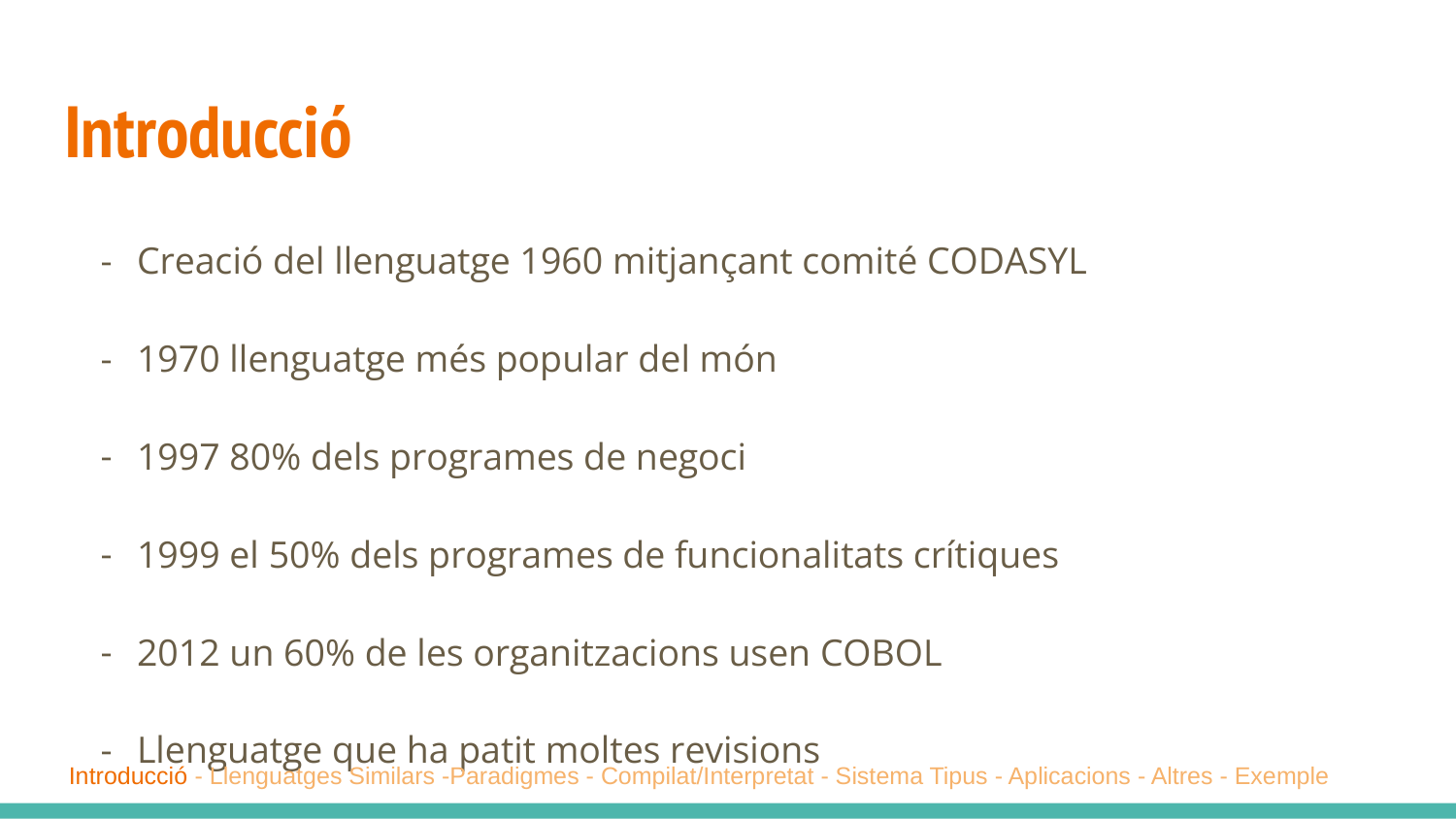

# Introducció
Creació del llenguatge 1960 mitjançant comité CODASYL
1970 llenguatge més popular del món
1997 80% dels programes de negoci
1999 el 50% dels programes de funcionalitats crítiques
2012 un 60% de les organitzacions usen COBOL
Llenguatge que ha patit moltes revisions
Actualment ocupa la posició número 20 en el TIOBE index
Y2K (efecte 2000)

Introducció - Llenguatges Similars -Paradigmes - Compilat/Interpretat - Sistema Tipus - Aplicacions - Altres - Exemple